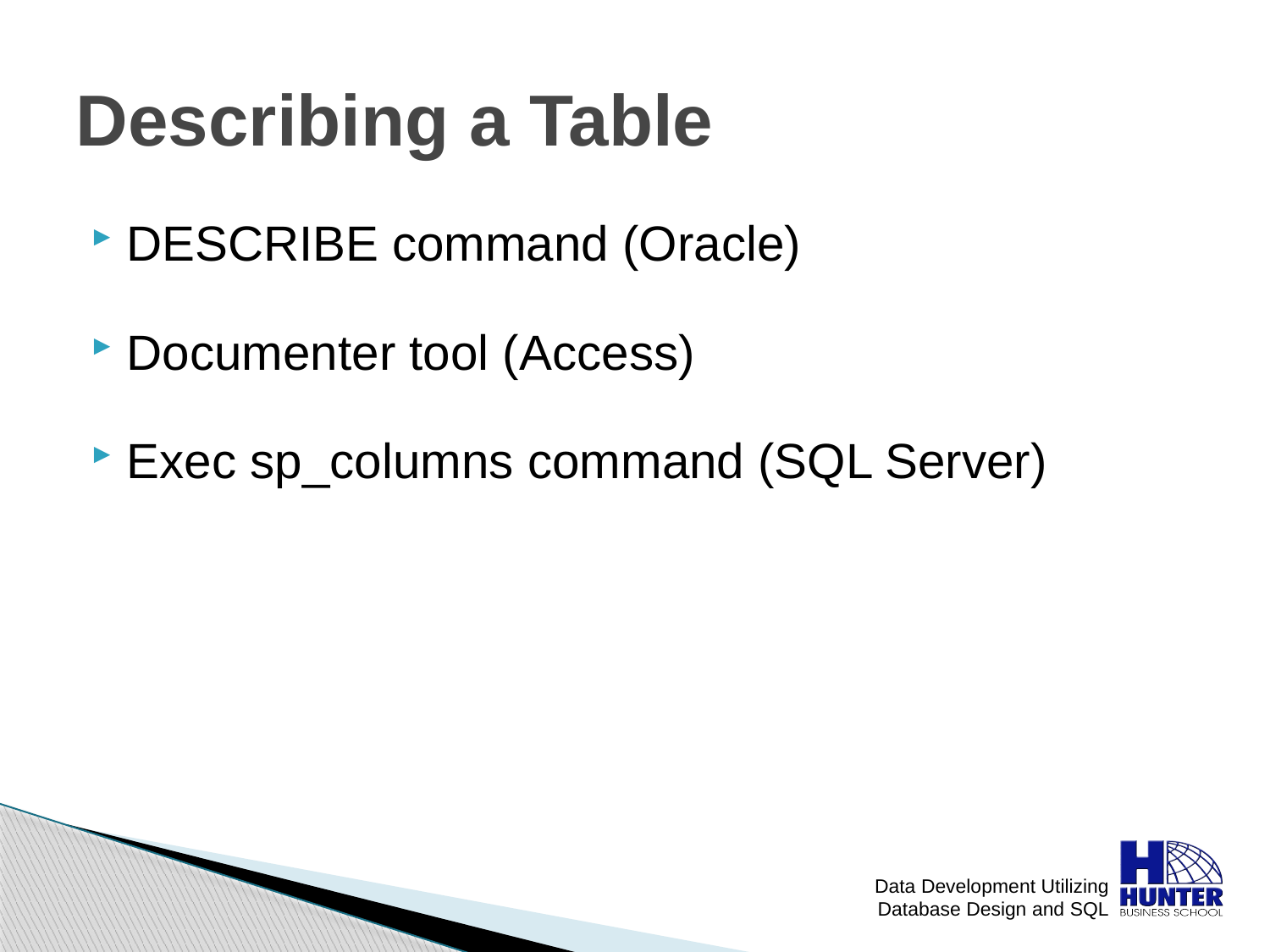

# Describing a Table
DESCRIBE command (Oracle)
Documenter tool (Access)
Exec sp_columns command (SQL Server)